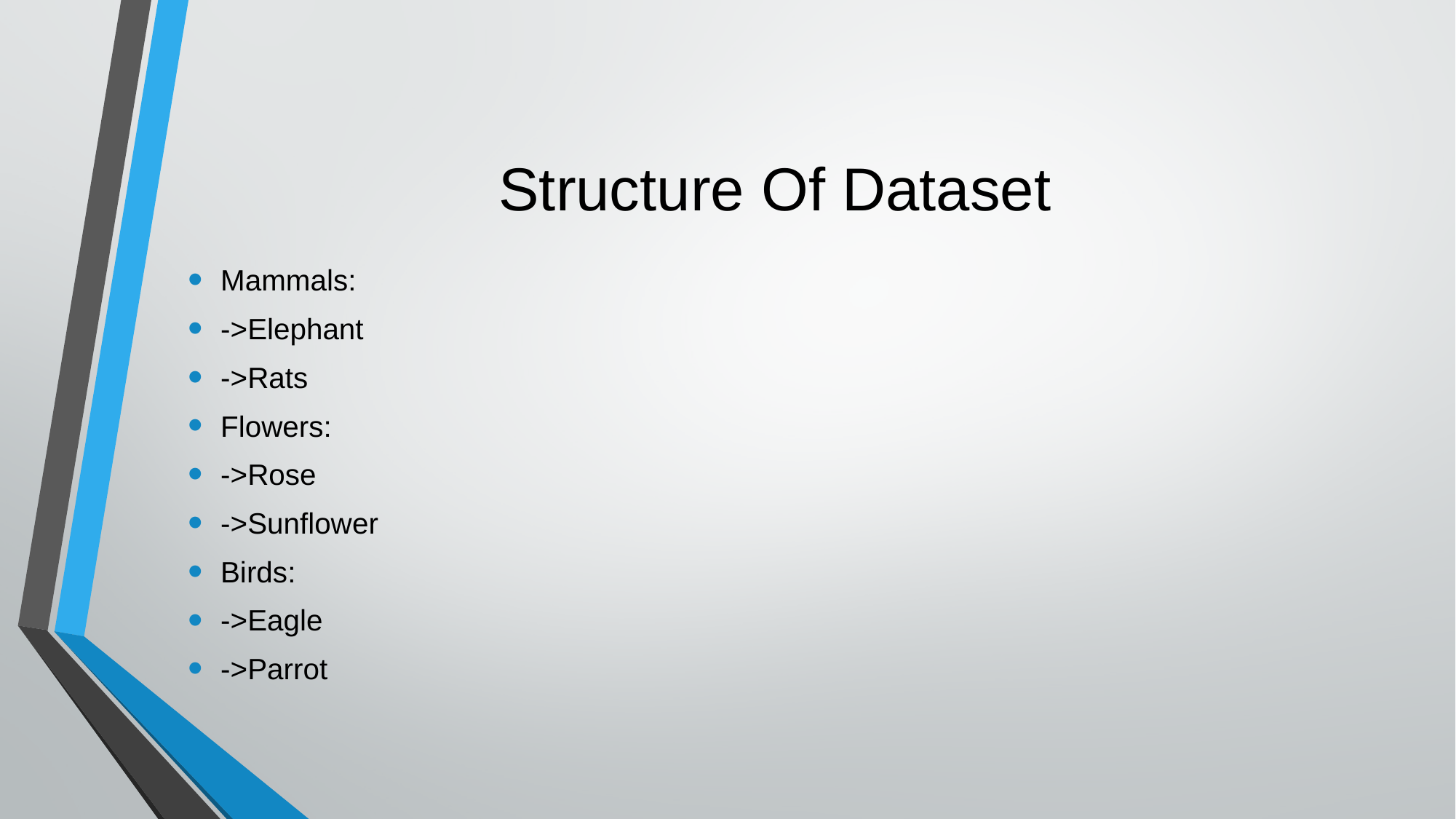

# Structure Of Dataset
Mammals:
->Elephant
->Rats
Flowers:
->Rose
->Sunflower
Birds:
->Eagle
->Parrot